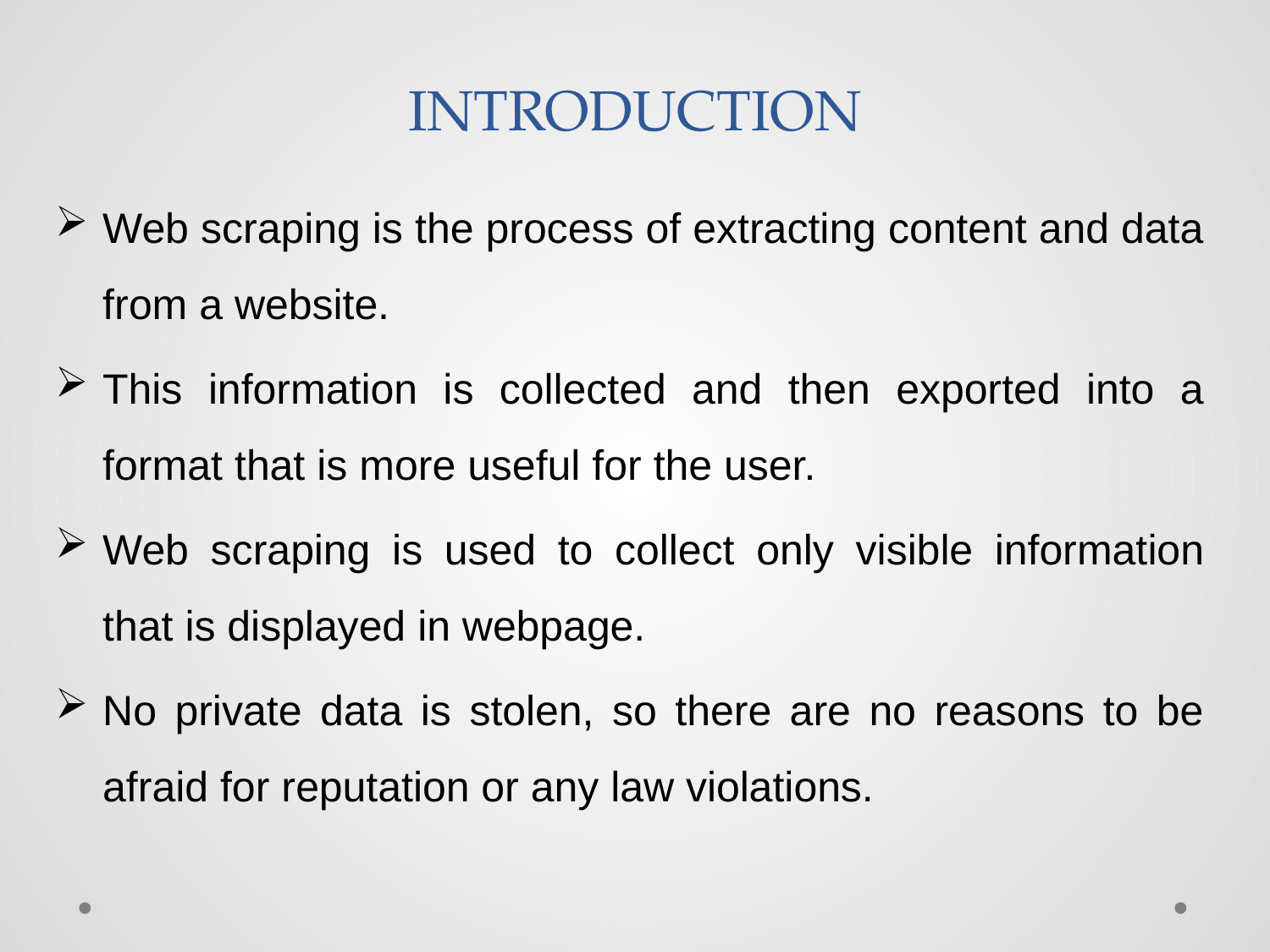

# INTRODUCTION
Web scraping is the process of extracting content and data from a website.
This information is collected and then exported into a format that is more useful for the user.
Web scraping is used to collect only visible information that is displayed in webpage.
No private data is stolen, so there are no reasons to be afraid for reputation or any law violations.